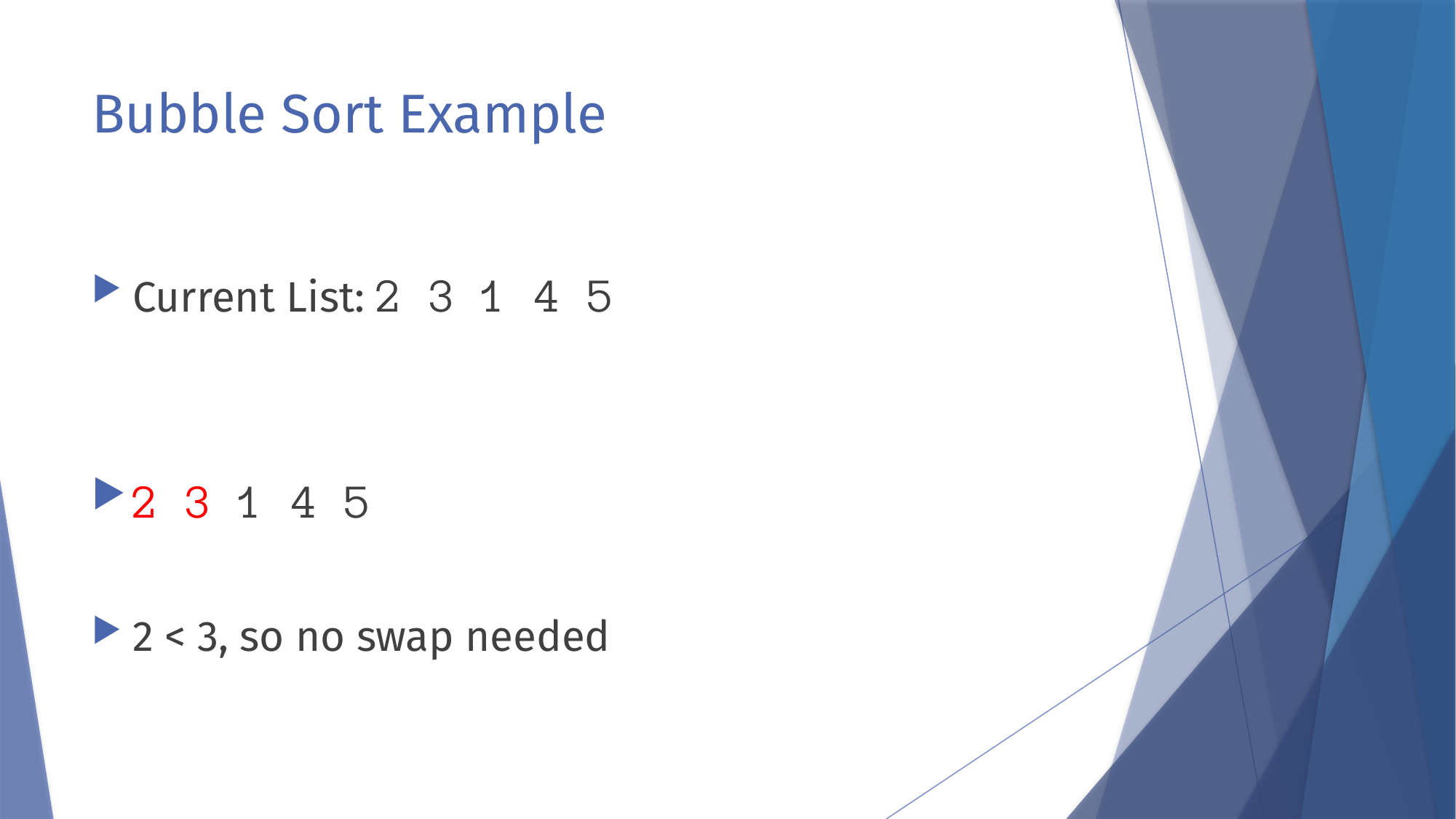

# Bubble Sort Example
Current List: 2 3 1 4 5

2 3 1 4 5

2 < 3, so no swap needed